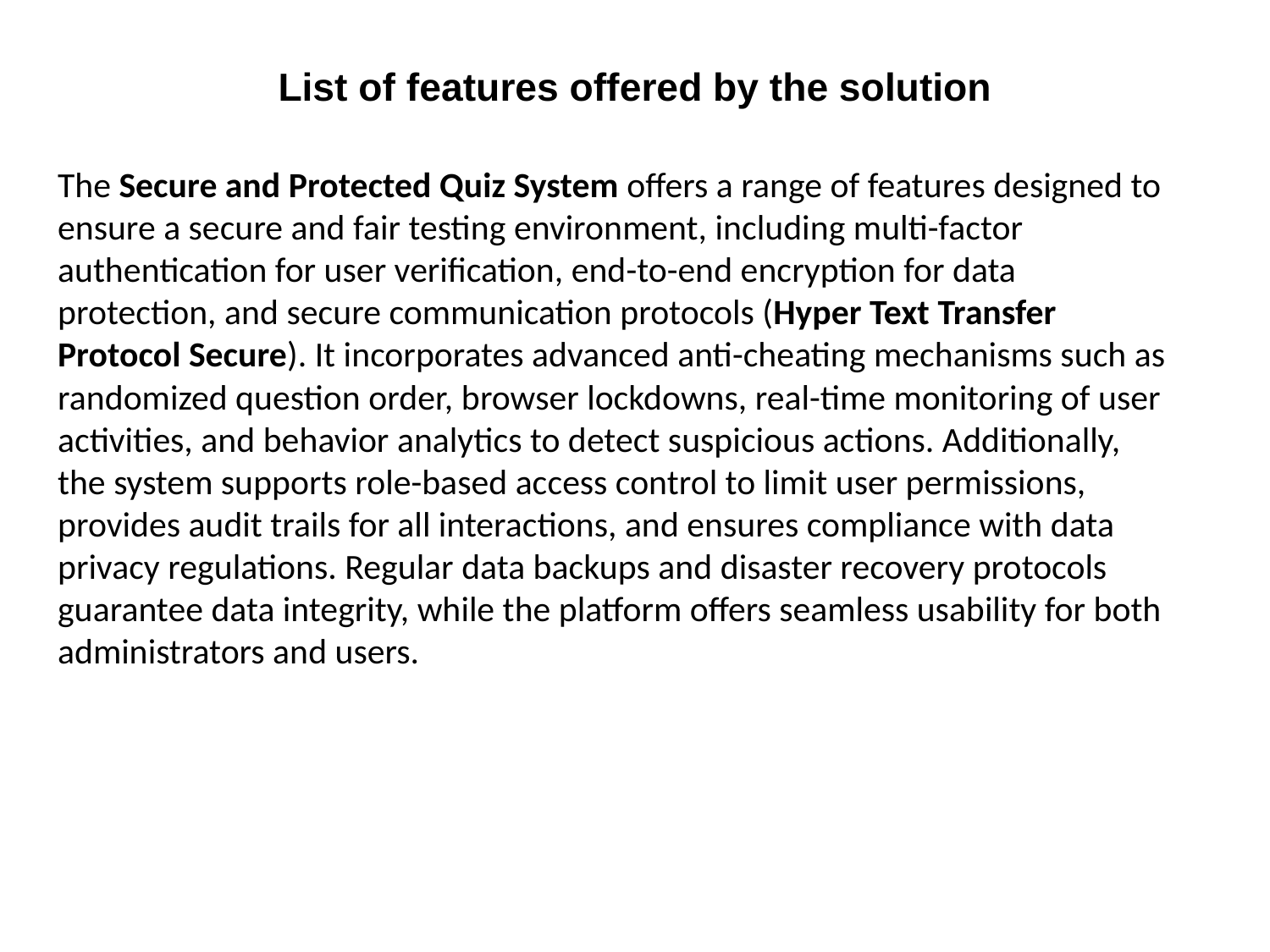

# List of features offered by the solution
The Secure and Protected Quiz System offers a range of features designed to ensure a secure and fair testing environment, including multi-factor authentication for user verification, end-to-end encryption for data protection, and secure communication protocols (Hyper Text Transfer Protocol Secure). It incorporates advanced anti-cheating mechanisms such as randomized question order, browser lockdowns, real-time monitoring of user activities, and behavior analytics to detect suspicious actions. Additionally, the system supports role-based access control to limit user permissions, provides audit trails for all interactions, and ensures compliance with data privacy regulations. Regular data backups and disaster recovery protocols guarantee data integrity, while the platform offers seamless usability for both administrators and users.